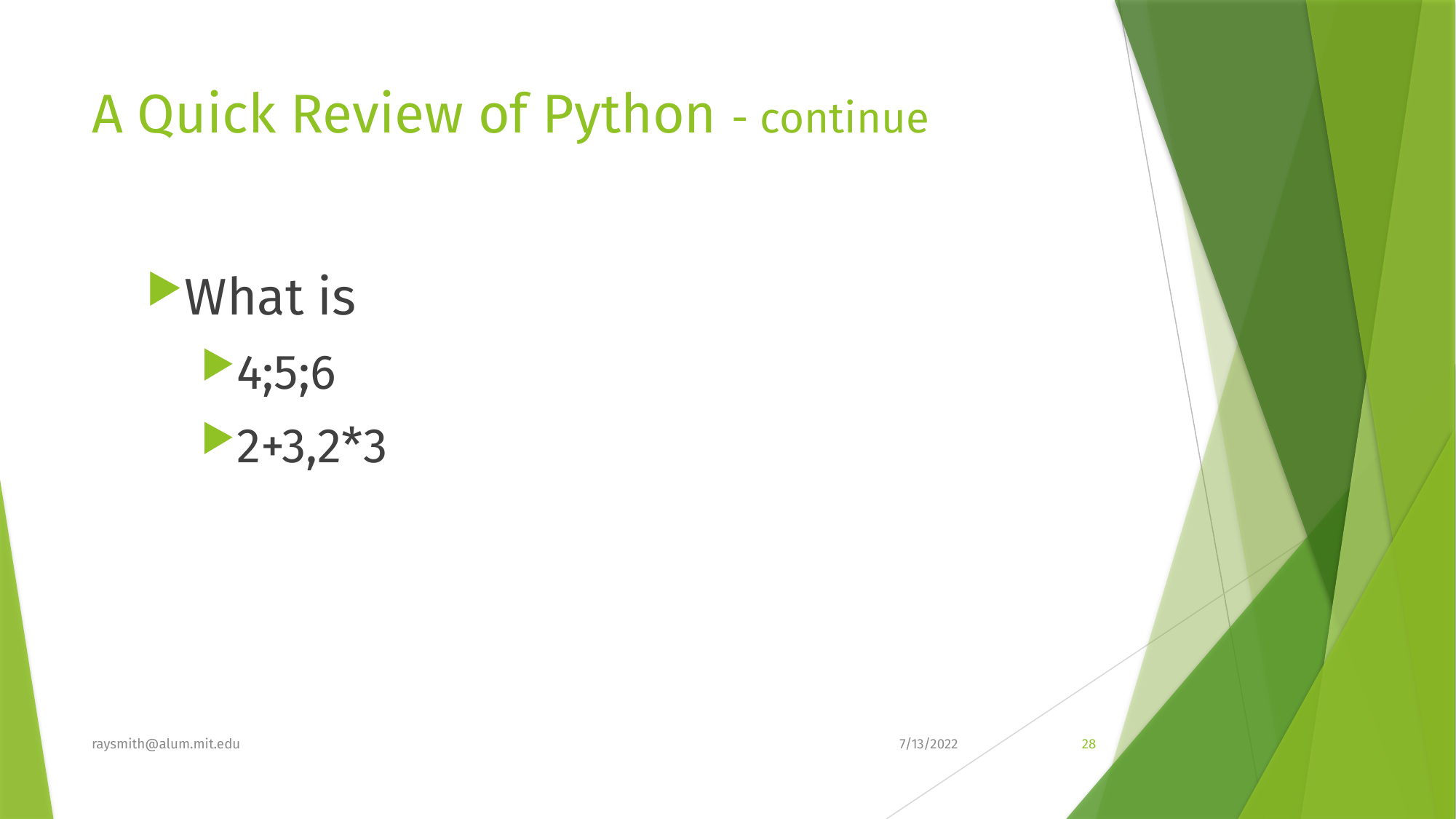

# A Quick Review of Python - continue
What is
4;5;6
2+3,2*3

raysmith@alum.mit.edu
7/13/2022
28